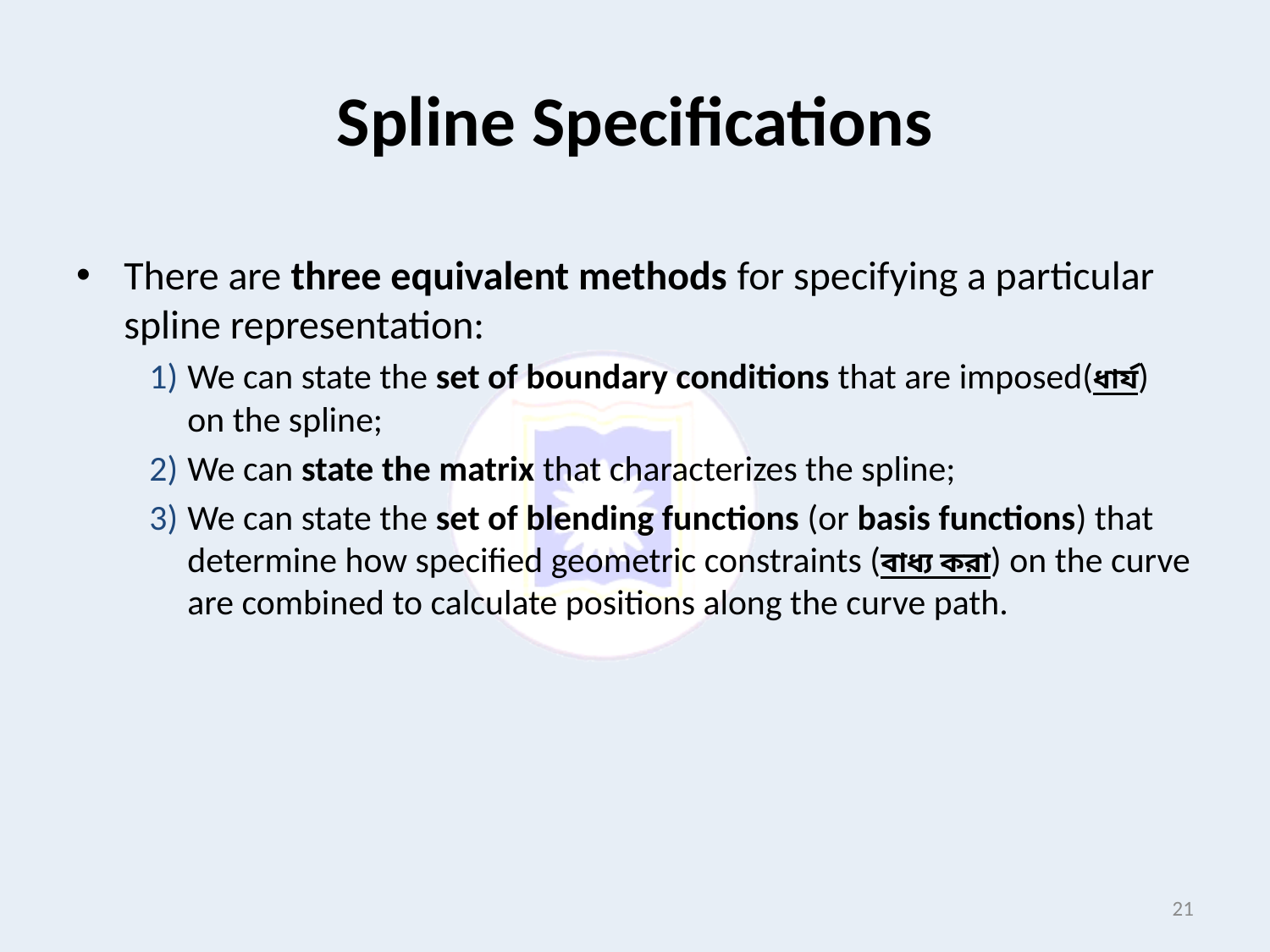

# Spline Specifications
There are three equivalent methods for specifying a particular spline representation:
We can state the set of boundary conditions that are imposed(ধার্য) on the spline;
We can state the matrix that characterizes the spline;
We can state the set of blending functions (or basis functions) that determine how specified geometric constraints (বাধ্য করা) on the curve are combined to calculate positions along the curve path.
21